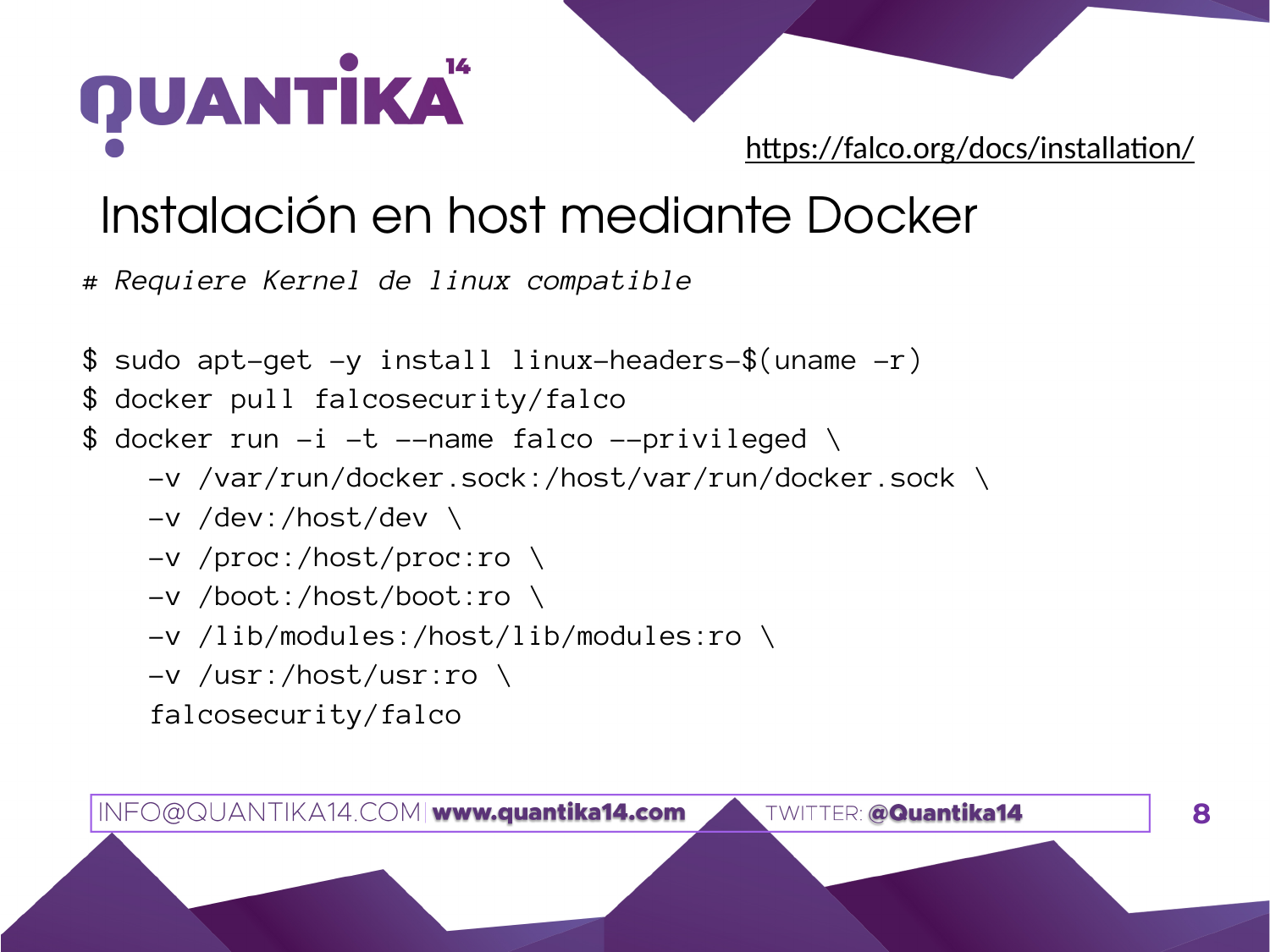

https://falco.org/docs/installation/
# Instalación en host mediante Docker
# Requiere Kernel de linux compatible

$ sudo apt-get -y install linux-headers-$(uname -r)
$ docker pull falcosecurity/falco
$ docker run -i -t --name falco --privileged \
    -v /var/run/docker.sock:/host/var/run/docker.sock \
    -v /dev:/host/dev \
    -v /proc:/host/proc:ro \
    -v /boot:/host/boot:ro \
    -v /lib/modules:/host/lib/modules:ro \
    -v /usr:/host/usr:ro \
    falcosecurity/falco